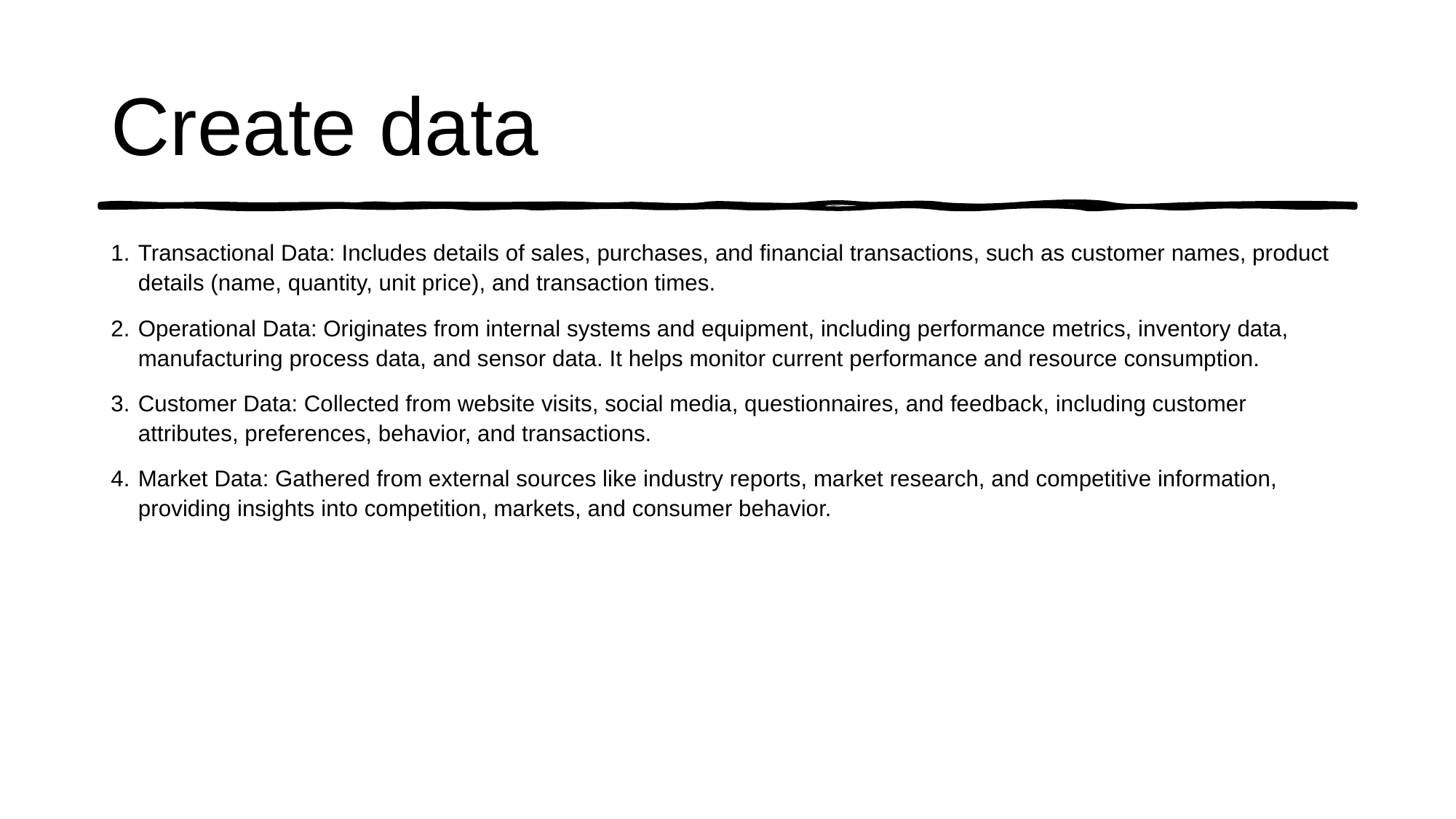

# Create data
Transactional Data: Includes details of sales, purchases, and financial transactions, such as customer names, product details (name, quantity, unit price), and transaction times.
Operational Data: Originates from internal systems and equipment, including performance metrics, inventory data, manufacturing process data, and sensor data. It helps monitor current performance and resource consumption.
Customer Data: Collected from website visits, social media, questionnaires, and feedback, including customer attributes, preferences, behavior, and transactions.
Market Data: Gathered from external sources like industry reports, market research, and competitive information, providing insights into competition, markets, and consumer behavior.